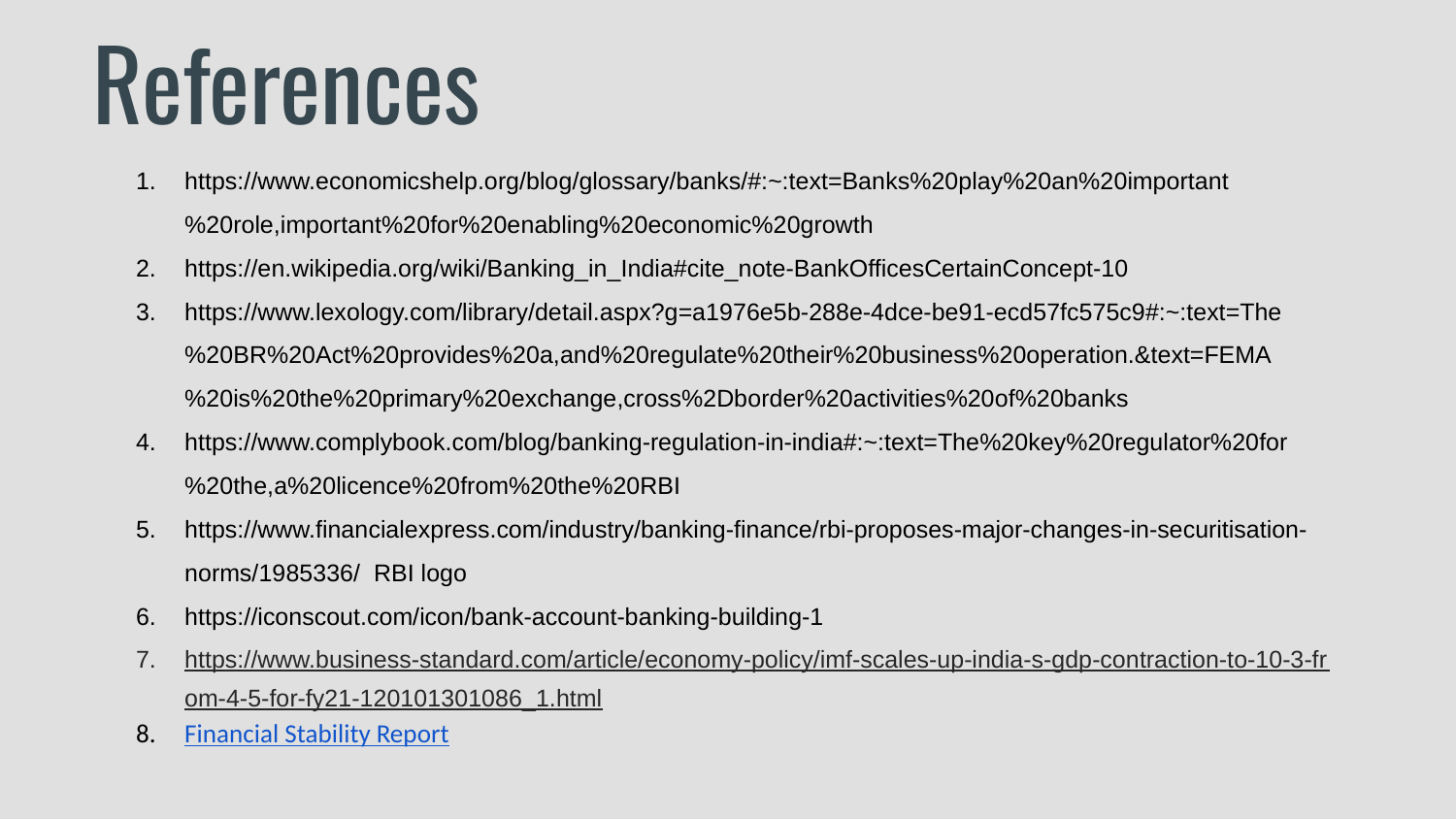

# References

https://www.economicshelp.org/blog/glossary/banks/#:~:text=Banks%20play%20an%20important%20role,important%20for%20enabling%20economic%20growth
https://en.wikipedia.org/wiki/Banking_in_India#cite_note-BankOfficesCertainConcept-10
https://www.lexology.com/library/detail.aspx?g=a1976e5b-288e-4dce-be91-ecd57fc575c9#:~:text=The%20BR%20Act%20provides%20a,and%20regulate%20their%20business%20operation.&text=FEMA%20is%20the%20primary%20exchange,cross%2Dborder%20activities%20of%20banks
https://www.complybook.com/blog/banking-regulation-in-india#:~:text=The%20key%20regulator%20for%20the,a%20licence%20from%20the%20RBI
https://www.financialexpress.com/industry/banking-finance/rbi-proposes-major-changes-in-securitisation-norms/1985336/  RBI logo
https://iconscout.com/icon/bank-account-banking-building-1
https://www.business-standard.com/article/economy-policy/imf-scales-up-india-s-gdp-contraction-to-10-3-from-4-5-for-fy21-120101301086_1.html
Financial Stability Report